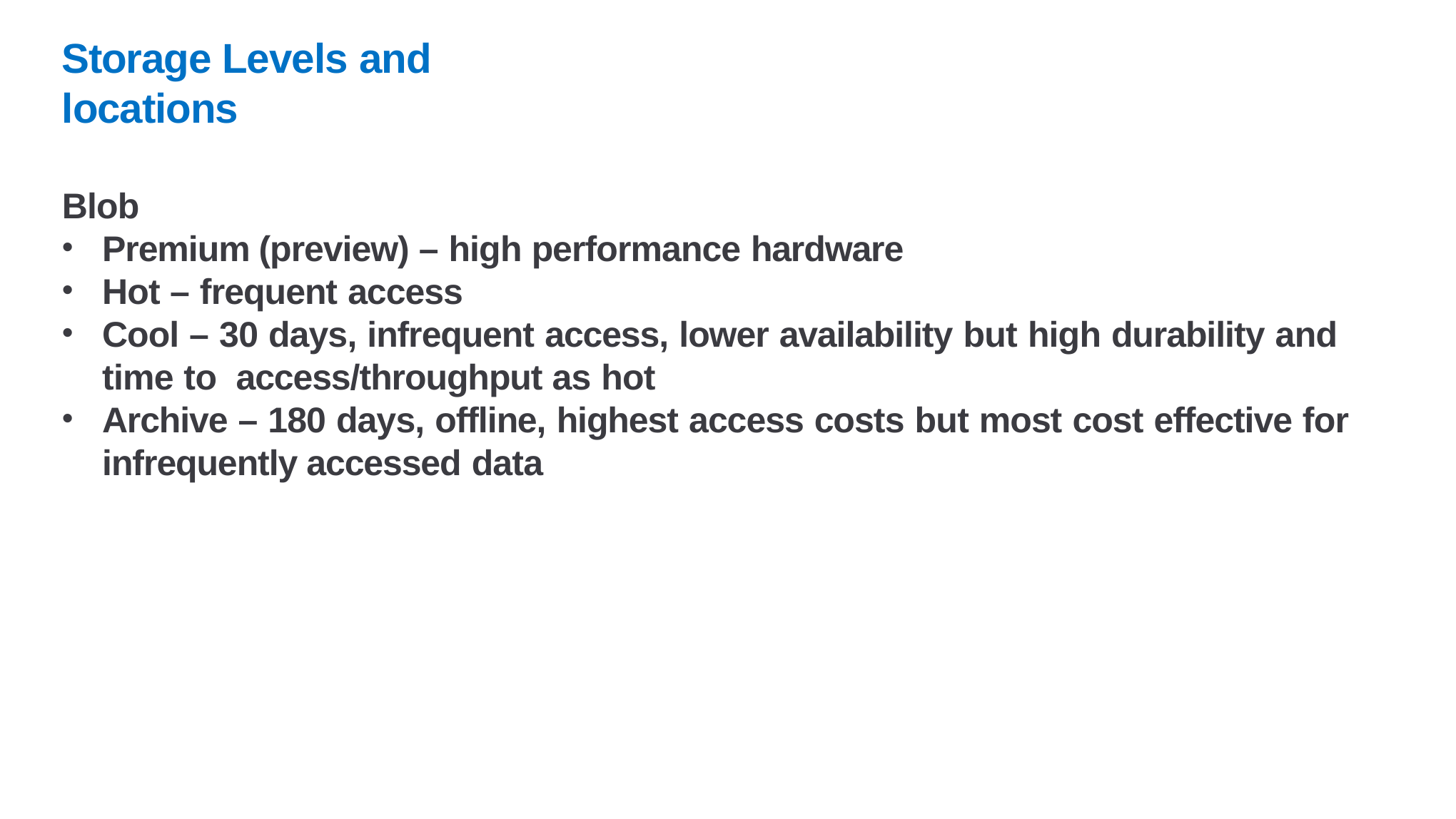

# Storage Levels and locations
Blob
Premium (preview) – high performance hardware
Hot – frequent access
Cool – 30 days, infrequent access, lower availability but high durability and time to  access/throughput as hot
Archive – 180 days, offline, highest access costs but most cost effective for
infrequently accessed data